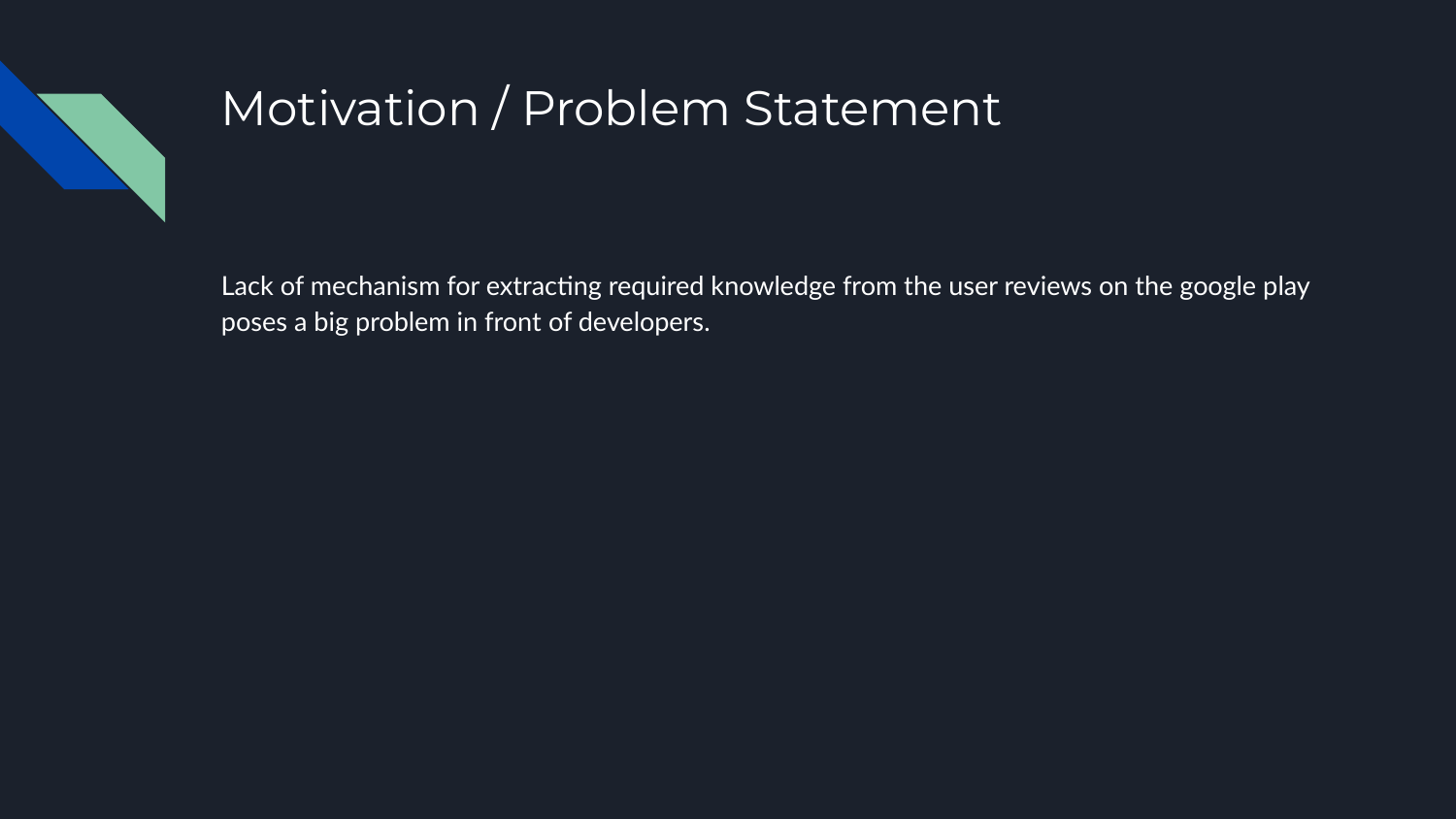

# Motivation / Problem Statement
Lack of mechanism for extracting required knowledge from the user reviews on the google play poses a big problem in front of developers.